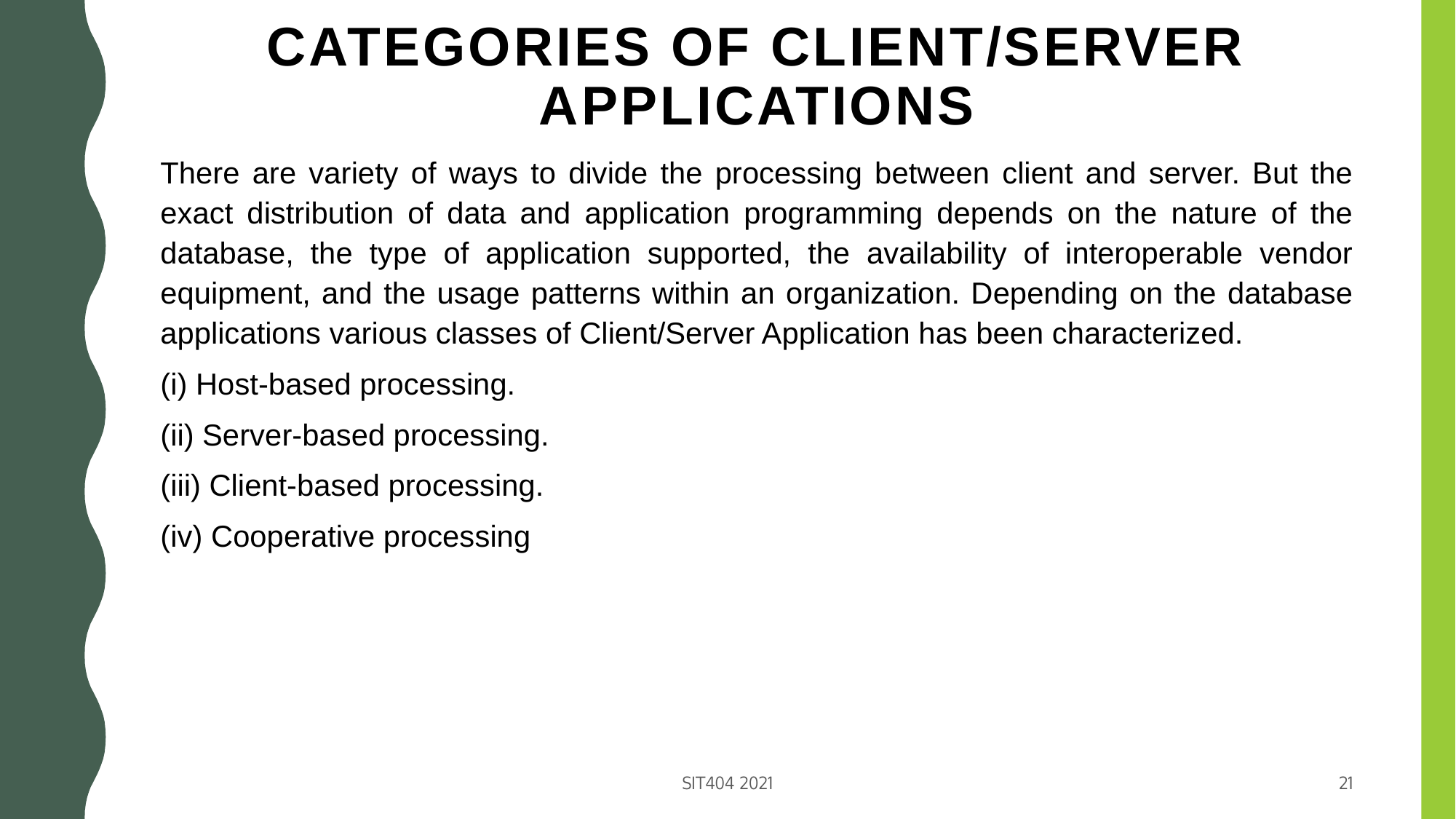

# CATEGORIES OF CLIENT/SERVER APPLICATIONS
There are variety of ways to divide the processing between client and server. But the exact distribution of data and application programming depends on the nature of the database, the type of application supported, the availability of interoperable vendor equipment, and the usage patterns within an organization. Depending on the database applications various classes of Client/Server Application has been characterized.
(i) Host-based processing.
(ii) Server-based processing.
(iii) Client-based processing.
(iv) Cooperative processing
SIT404 2021
21